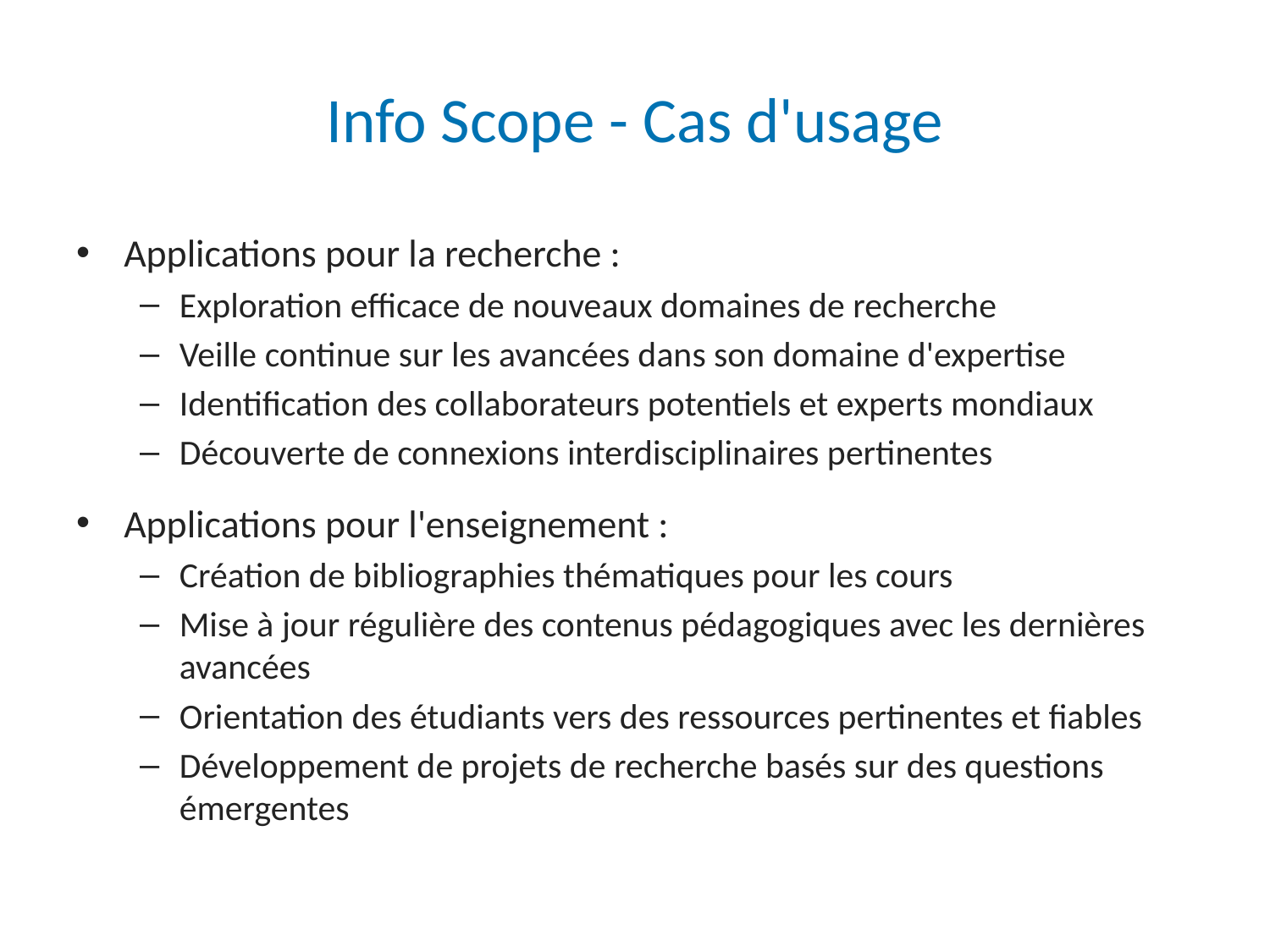

# Info Scope - Cas d'usage
Applications pour la recherche :
Exploration efficace de nouveaux domaines de recherche
Veille continue sur les avancées dans son domaine d'expertise
Identification des collaborateurs potentiels et experts mondiaux
Découverte de connexions interdisciplinaires pertinentes
Applications pour l'enseignement :
Création de bibliographies thématiques pour les cours
Mise à jour régulière des contenus pédagogiques avec les dernières avancées
Orientation des étudiants vers des ressources pertinentes et fiables
Développement de projets de recherche basés sur des questions émergentes